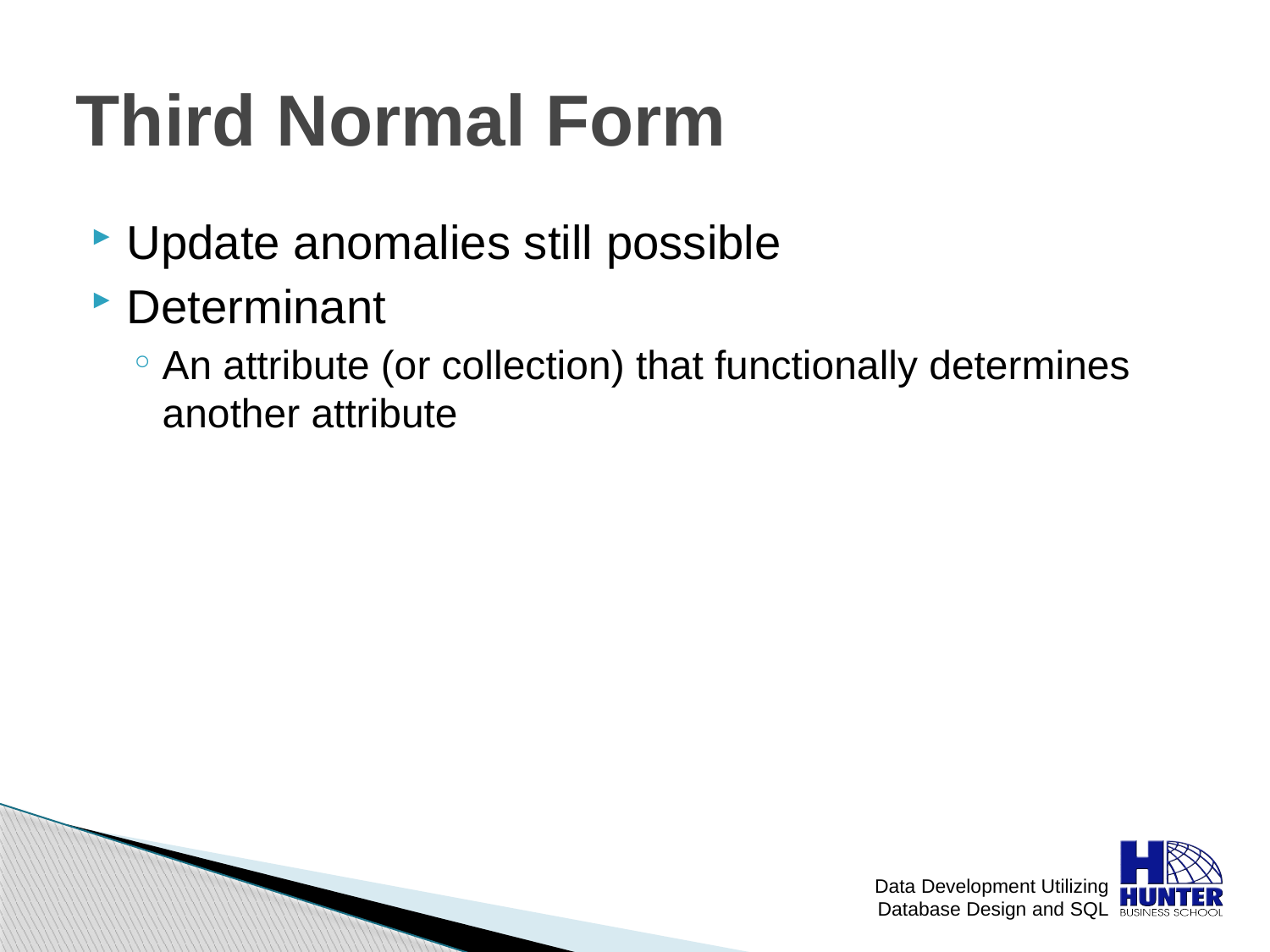

# Third Normal Form
Update anomalies still possible
Determinant
An attribute (or collection) that functionally determines another attribute